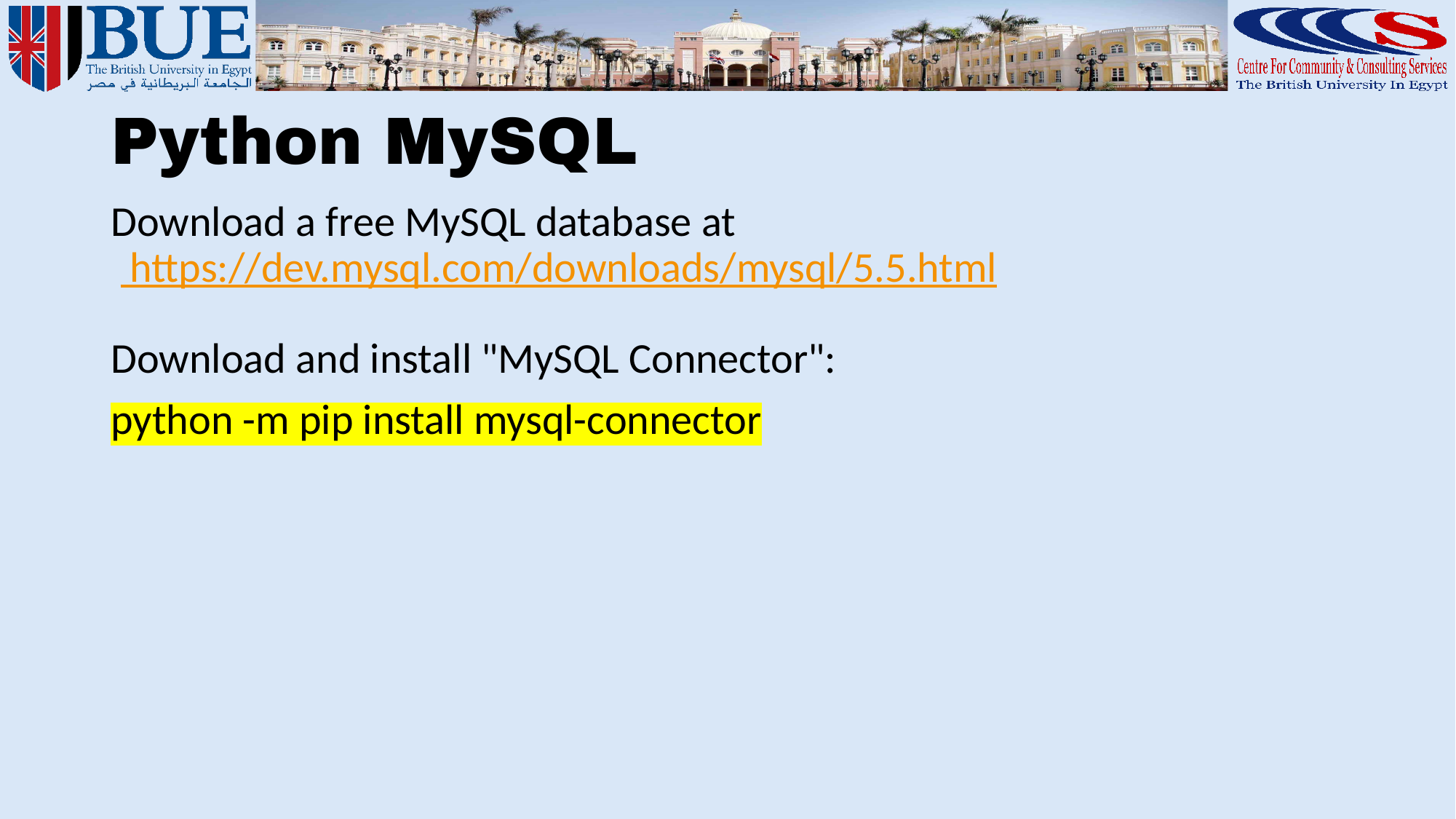

# Python MySQL
Download a free MySQL database at
  https://dev.mysql.com/downloads/mysql/5.5.html
Download and install "MySQL Connector":
python -m pip install mysql-connector